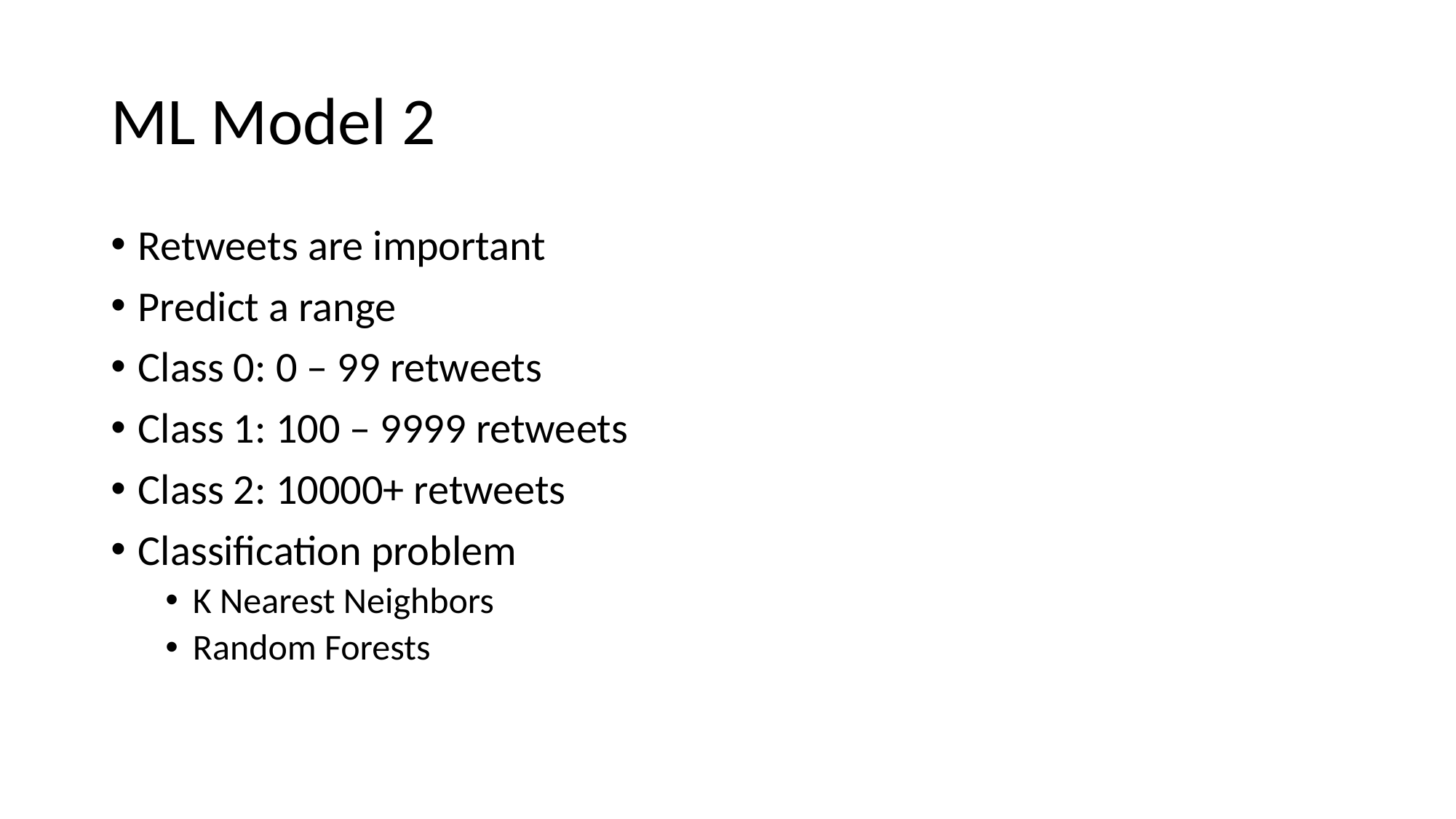

# ML Model 2
Retweets are important
Predict a range
Class 0: 0 – 99 retweets
Class 1: 100 – 9999 retweets
Class 2: 10000+ retweets
Classification problem
K Nearest Neighbors
Random Forests